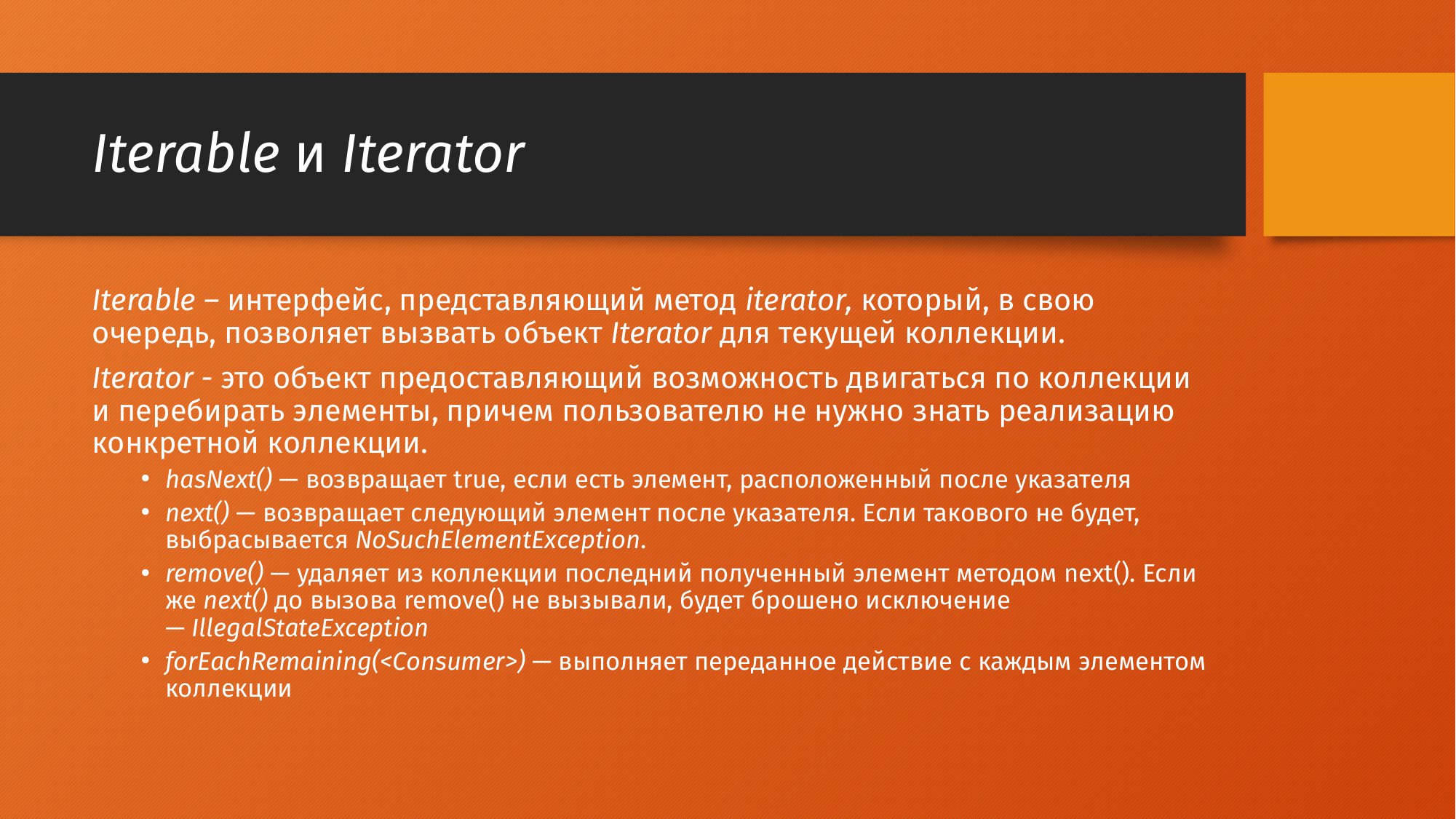

# Iterable и Iterator
Iterable – интерфейс, представляющий метод iterator, который, в свою очередь, позволяет вызвать объект Iterator для текущей коллекции.
Iterator - это объект предоставляющий возможность двигаться по коллекции и перебирать элементы, причем пользователю не нужно знать реализацию конкретной коллекции.
hasNext() — возвращает true, если есть элемент, расположенный после указателя
next() — возвращает следующий элемент после указателя. Если такового не будет, выбрасывается NoSuchElementException.
remove() — удаляет из коллекции последний полученный элемент методом next(). Если же next() до вызова remove() не вызывали, будет брошено исключение — IllegalStateException
forEachRemaining(<Consumer>) — выполняет переданное действие с каждым элементом коллекции